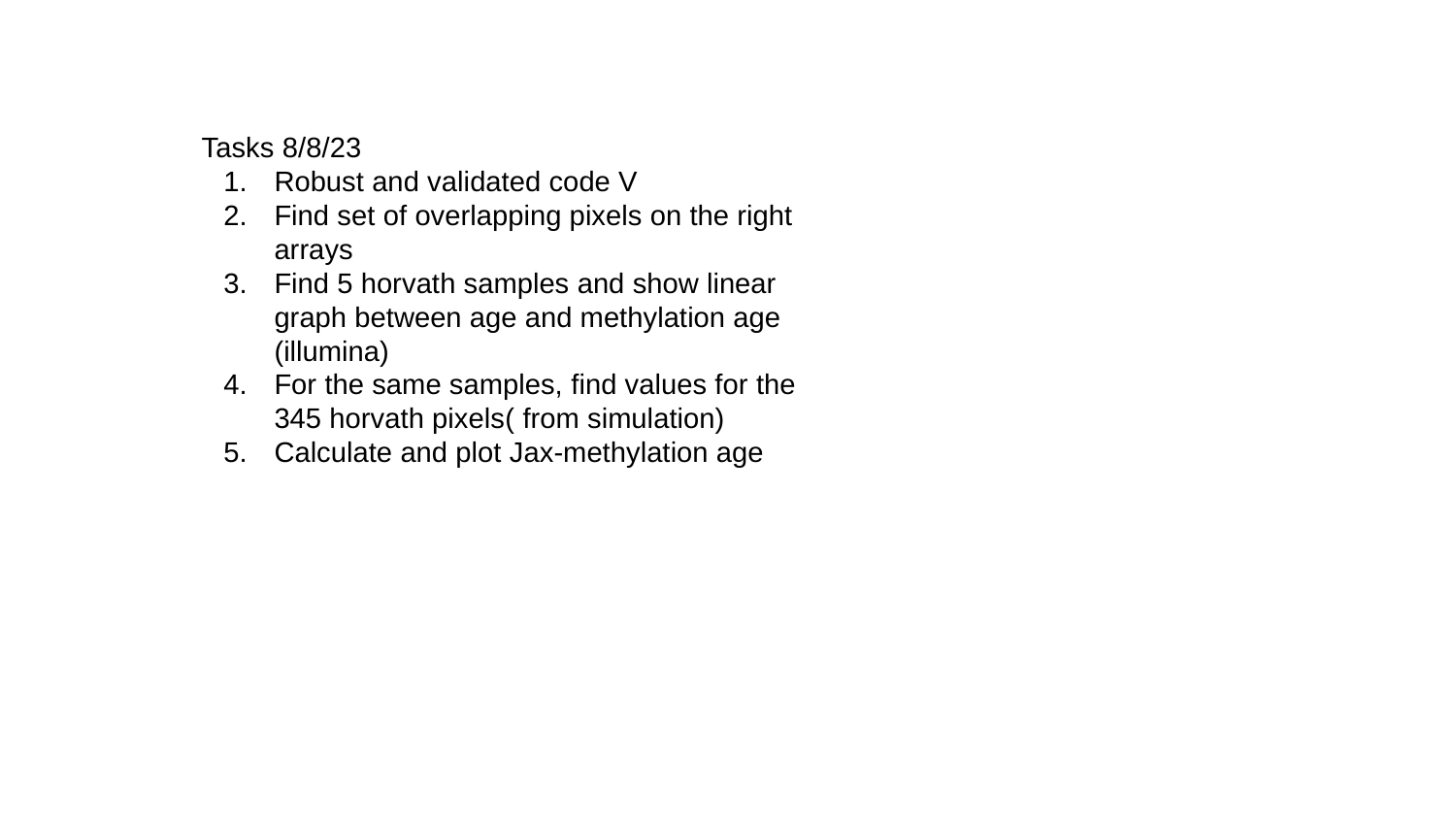

Tasks 8/8/23
Robust and validated code V
Find set of overlapping pixels on the right arrays
Find 5 horvath samples and show linear graph between age and methylation age (illumina)
For the same samples, find values for the 345 horvath pixels( from simulation)
Calculate and plot Jax-methylation age